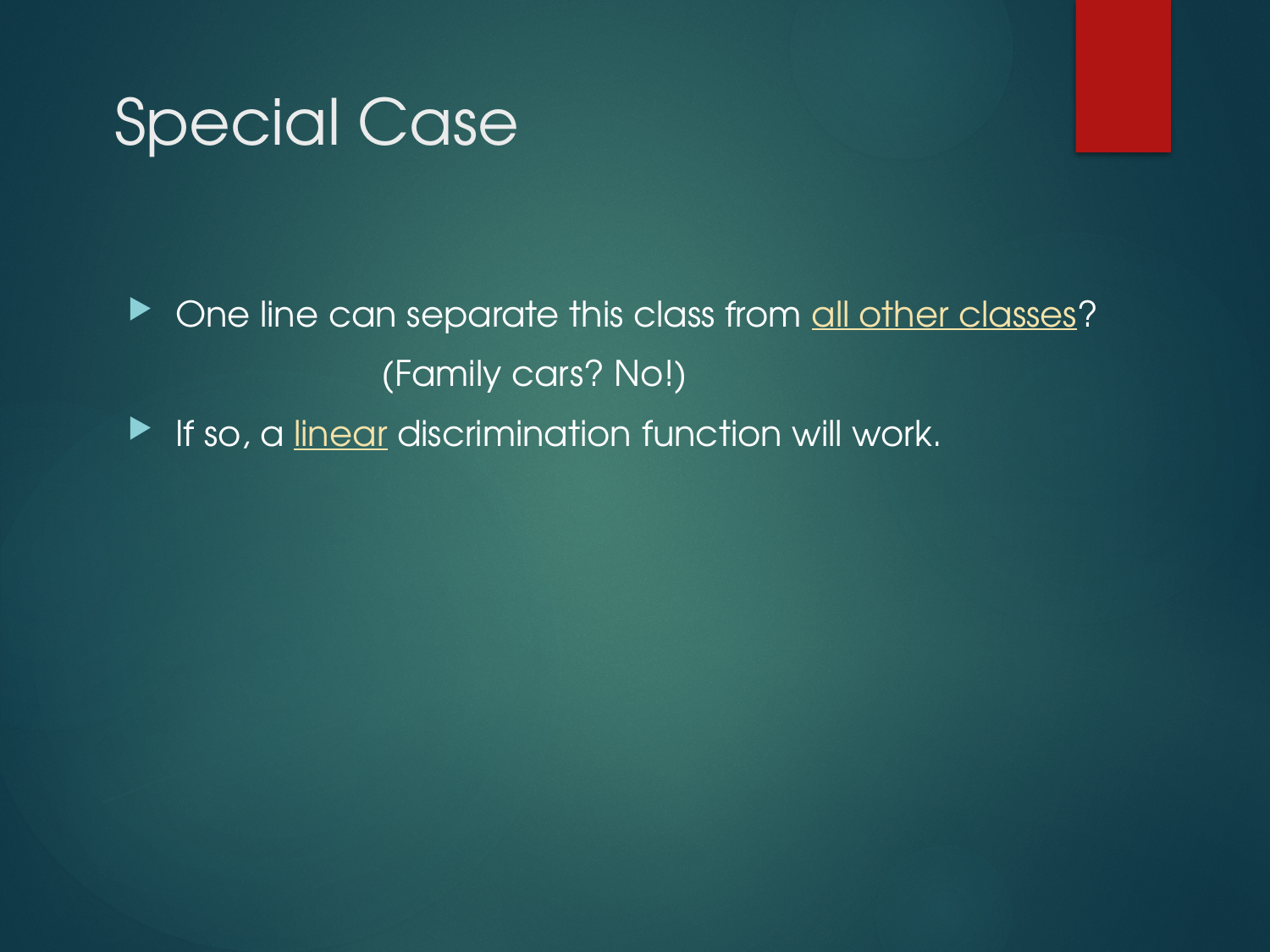

# Special Case
One line can separate this class from all other classes?
 		(Family cars? No!)
If so, a linear discrimination function will work.